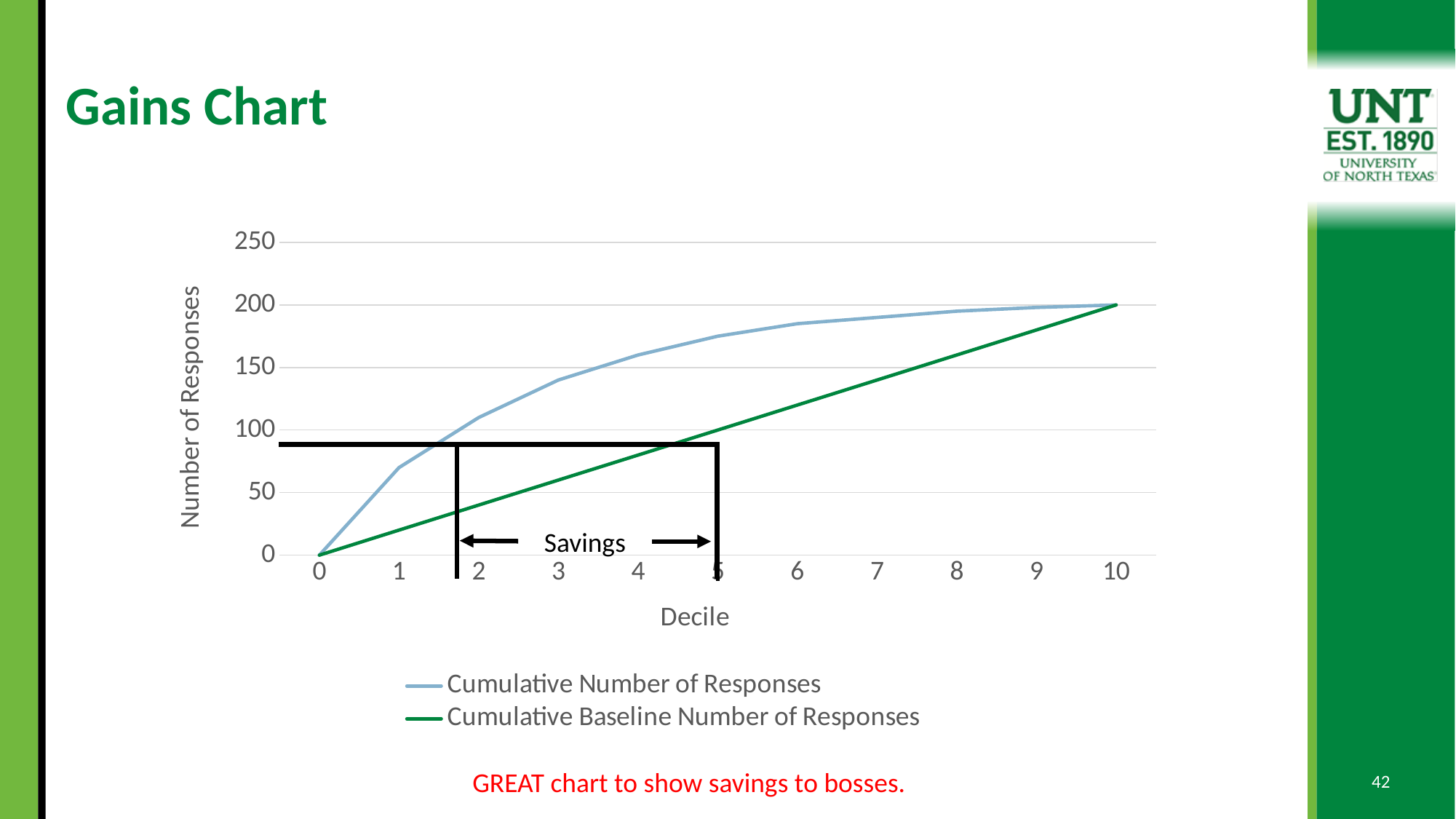

# Gains Chart

### Chart

| Category | Cumulative Number of Responses | Cumulative Baseline Number of Responses |
|---|---|---|
| 0 | 0.0 | 0.0 |
| 1 | 70.0 | 20.0 |
| 2 | 110.0 | 40.0 |
| 3 | 140.0 | 60.0 |
| 4 | 160.0 | 80.0 |
| 5 | 175.0 | 100.0 |
| 6 | 185.0 | 120.0 |
| 7 | 190.0 | 140.0 |
| 8 | 195.0 | 160.0 |
| 9 | 198.0 | 180.0 |
| 10 | 200.0 | 200.0 |
Savings
42
GREAT chart to show savings to bosses.